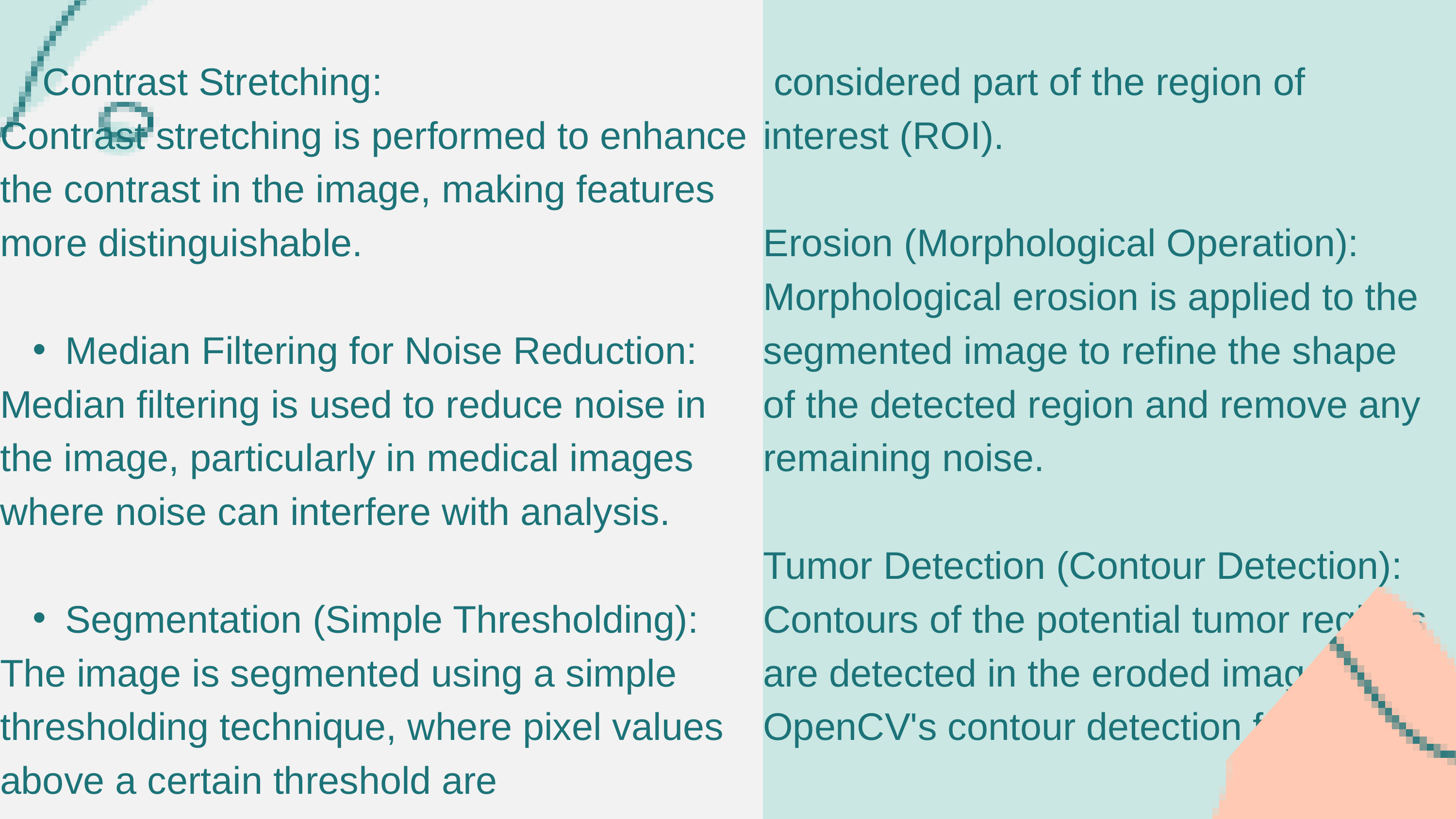

Contrast Stretching:
Contrast stretching is performed to enhance the contrast in the image, making features more distinguishable.

Median Filtering for Noise Reduction:
Median filtering is used to reduce noise in the image, particularly in medical images where noise can interfere with analysis.

Segmentation (Simple Thresholding):
The image is segmented using a simple thresholding technique, where pixel values above a certain threshold are

 considered part of the region of interest (ROI).

Erosion (Morphological Operation):
Morphological erosion is applied to the segmented image to refine the shape of the detected region and remove any remaining noise.

Tumor Detection (Contour Detection):
Contours of the potential tumor regions are detected in the eroded image using OpenCV's contour detection functions.